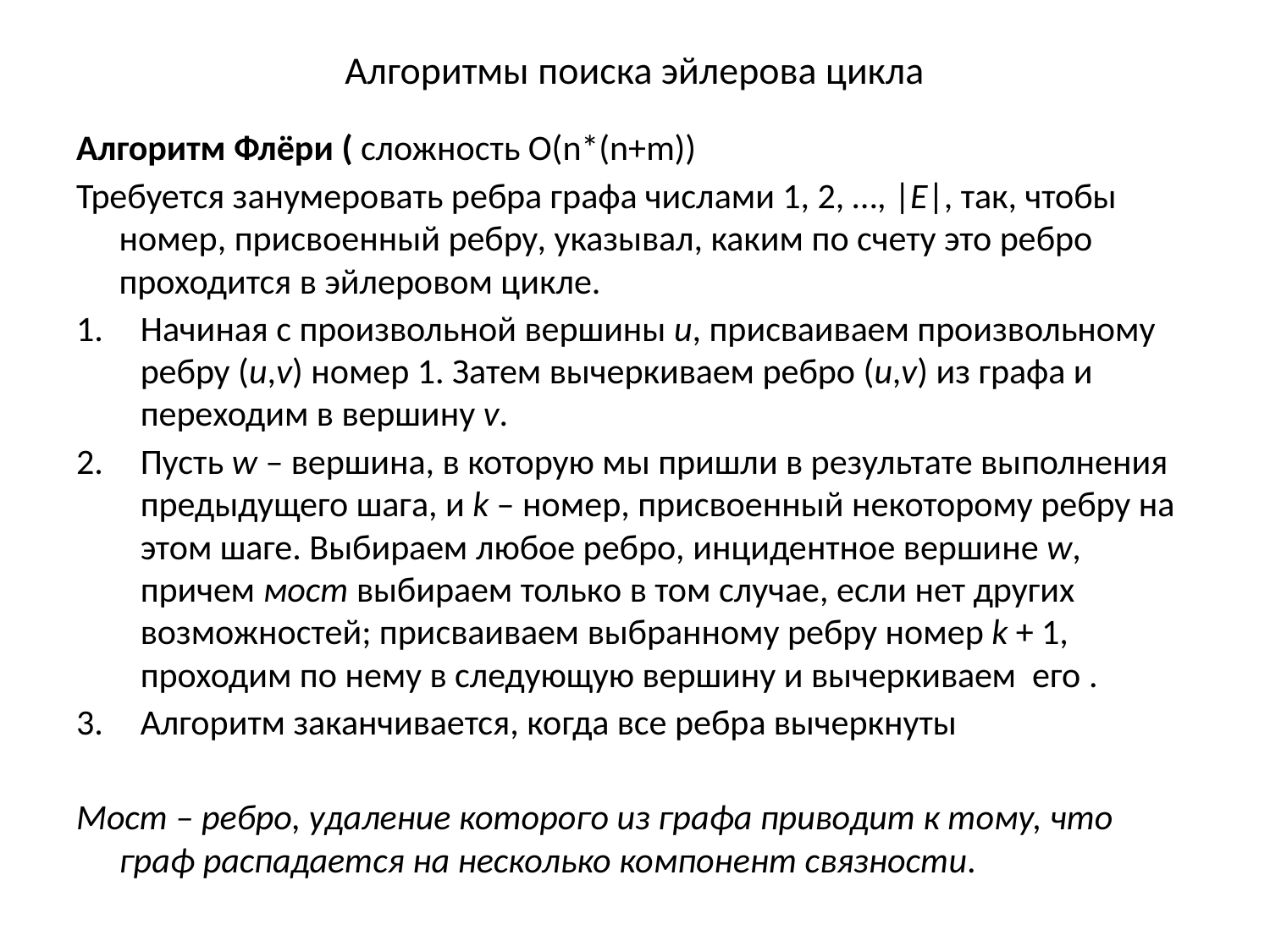

# Алгоритмы поиска эйлерова цикла
Алгоритм Флёри ( сложность O(n*(n+m))
Требуется занумеровать ребра графа числами 1, 2, …, |E|, так, чтобы номер, присвоенный ребру, указывал, каким по счету это ребро проходится в эйлеровом цикле.
Начиная с произвольной вершины u, присваиваем произвольному ребру (u,v) номер 1. Затем вычеркиваем ребро (u,v) из графа и переходим в вершину v.
Пусть w – вершина, в которую мы пришли в результате выполнения предыдущего шага, и k – номер, присвоенный некоторому ребру на этом шаге. Выбираем любое ребро, инцидентное вершине w, причем мост выбираем только в том случае, если нет других возможностей; присваиваем выбранному ребру номер k + 1, проходим по нему в следующую вершину и вычеркиваем  его .
Алгоритм заканчивается, когда все ребра вычеркнуты

Мост – ребро, удаление которого из графа приводит к тому, что граф распадается на несколько компонент связности.